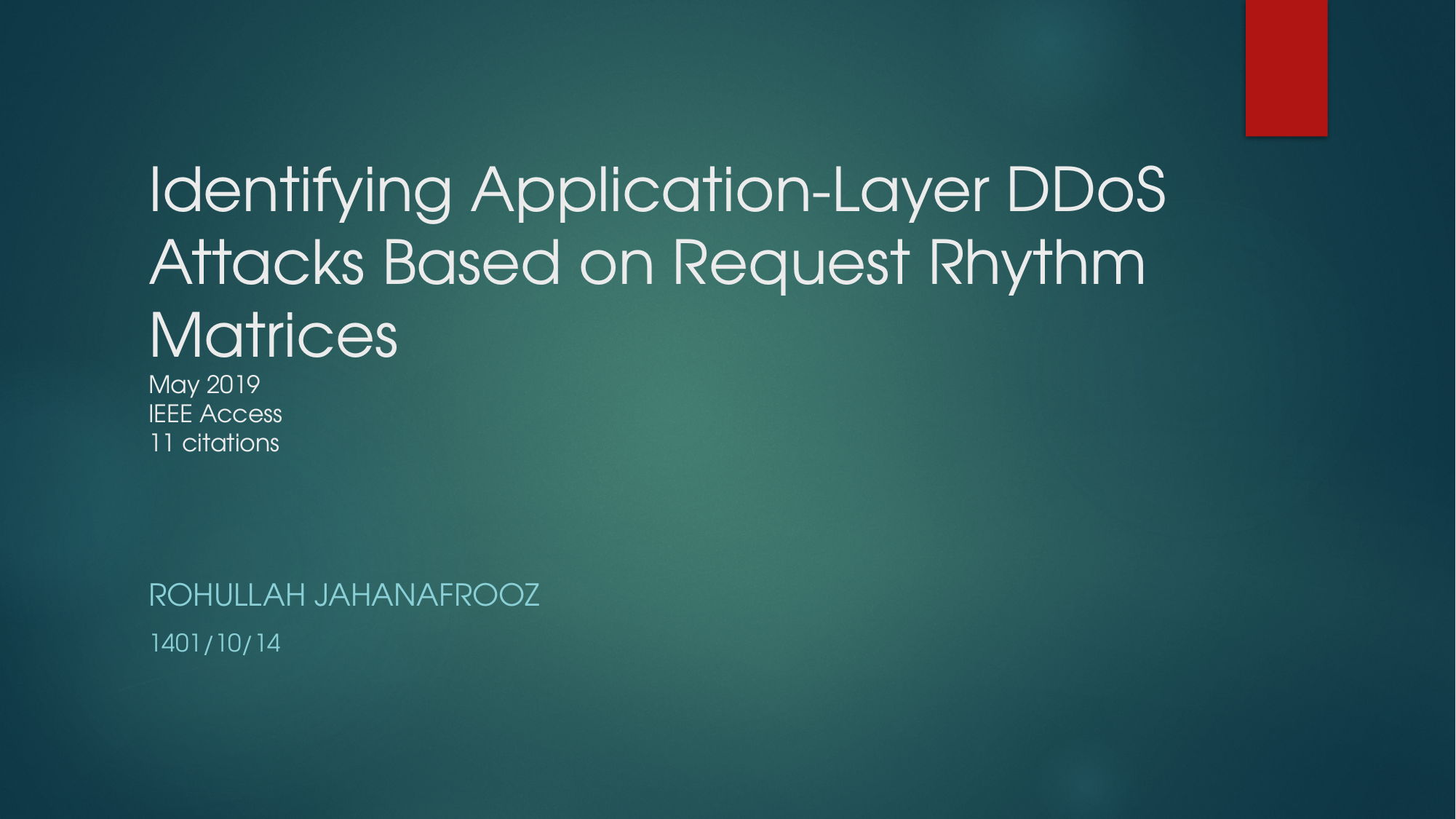

# Identifying Application-Layer DDoS Attacks Based on Request Rhythm Matrices May 2019 IEEE Access 11 citations
Rohullah Jahanafrooz
1401/10/14